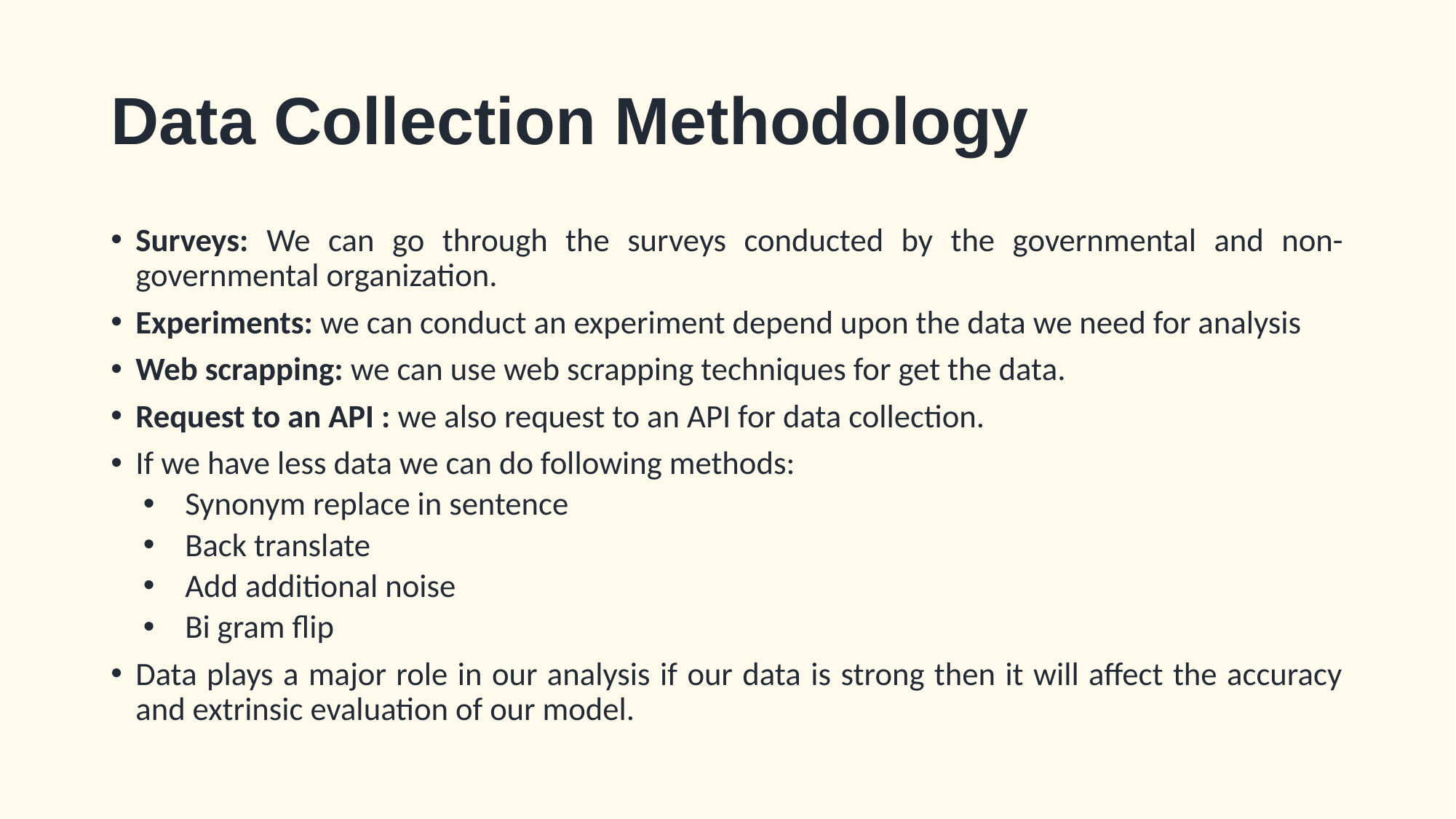

# Data Collection Methodology
Surveys: We can go through the surveys conducted by the governmental and non- governmental organization.
Experiments: we can conduct an experiment depend upon the data we need for analysis
Web scrapping: we can use web scrapping techniques for get the data.
Request to an API : we also request to an API for data collection.
If we have less data we can do following methods:
Synonym replace in sentence
Back translate
Add additional noise
Bi gram flip
Data plays a major role in our analysis if our data is strong then it will affect the accuracy and extrinsic evaluation of our model.